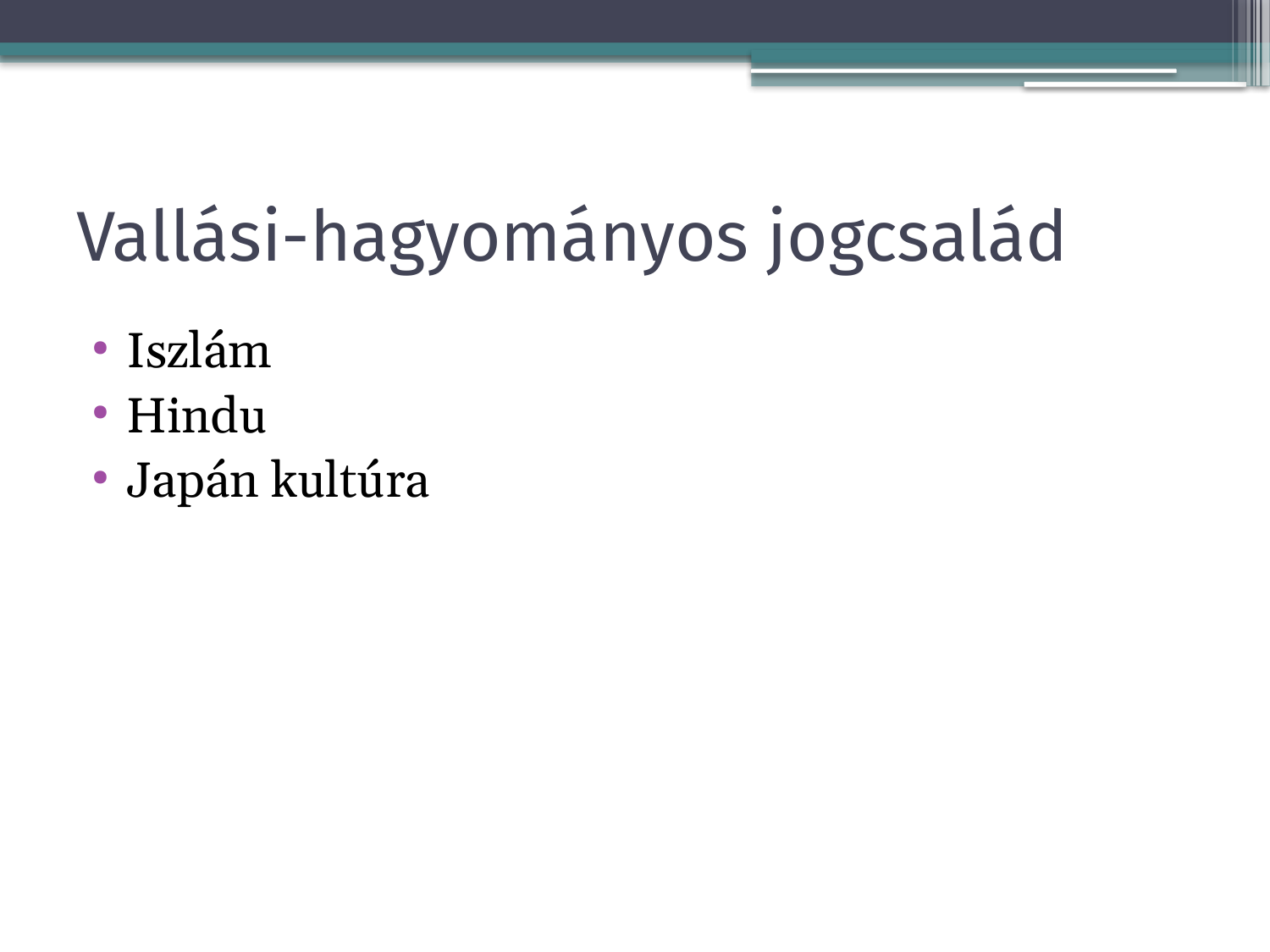

# Vallási-hagyományos jogcsalád
Iszlám
Hindu
Japán kultúra